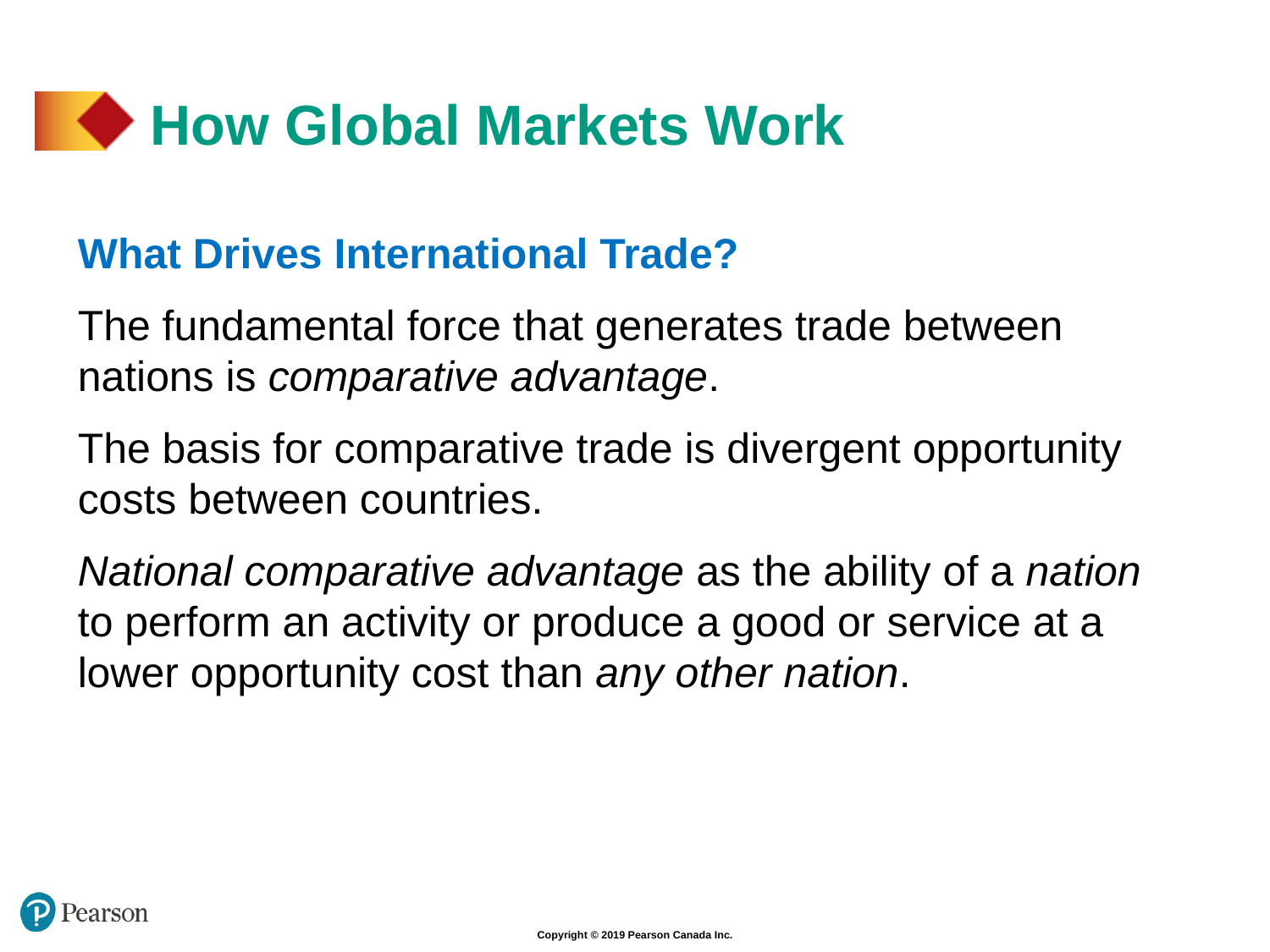

# How Global Markets Work
What Drives International Trade?
The fundamental force that generates trade between nations is comparative advantage.
The basis for comparative trade is divergent opportunity costs between countries.
National comparative advantage as the ability of a nation to perform an activity or produce a good or service at a lower opportunity cost than any other nation.